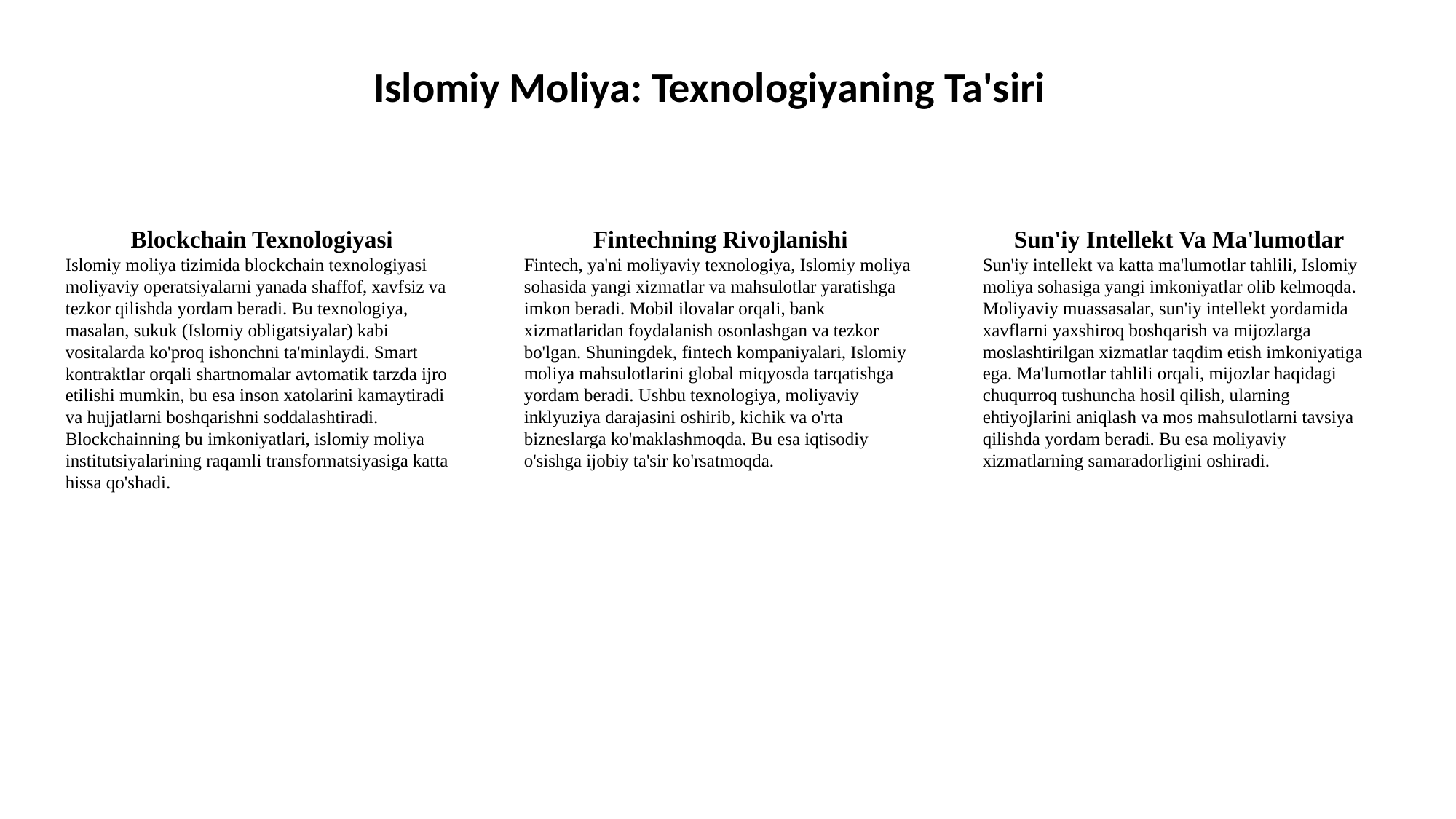

Islomiy Moliya: Texnologiyaning Ta'siri
Blockchain Texnologiyasi
Islomiy moliya tizimida blockchain texnologiyasi moliyaviy operatsiyalarni yanada shaffof, xavfsiz va tezkor qilishda yordam beradi. Bu texnologiya, masalan, sukuk (Islomiy obligatsiyalar) kabi vositalarda ko'proq ishonchni ta'minlaydi. Smart kontraktlar orqali shartnomalar avtomatik tarzda ijro etilishi mumkin, bu esa inson xatolarini kamaytiradi va hujjatlarni boshqarishni soddalashtiradi. Blockchainning bu imkoniyatlari, islomiy moliya institutsiyalarining raqamli transformatsiyasiga katta hissa qo'shadi.
Fintechning Rivojlanishi
Fintech, ya'ni moliyaviy texnologiya, Islomiy moliya sohasida yangi xizmatlar va mahsulotlar yaratishga imkon beradi. Mobil ilovalar orqali, bank xizmatlaridan foydalanish osonlashgan va tezkor bo'lgan. Shuningdek, fintech kompaniyalari, Islomiy moliya mahsulotlarini global miqyosda tarqatishga yordam beradi. Ushbu texnologiya, moliyaviy inklyuziya darajasini oshirib, kichik va o'rta bizneslarga ko'maklashmoqda. Bu esa iqtisodiy o'sishga ijobiy ta'sir ko'rsatmoqda.
Sun'iy Intellekt Va Ma'lumotlar
Sun'iy intellekt va katta ma'lumotlar tahlili, Islomiy moliya sohasiga yangi imkoniyatlar olib kelmoqda. Moliyaviy muassasalar, sun'iy intellekt yordamida xavflarni yaxshiroq boshqarish va mijozlarga moslashtirilgan xizmatlar taqdim etish imkoniyatiga ega. Ma'lumotlar tahlili orqali, mijozlar haqidagi chuqurroq tushuncha hosil qilish, ularning ehtiyojlarini aniqlash va mos mahsulotlarni tavsiya qilishda yordam beradi. Bu esa moliyaviy xizmatlarning samaradorligini oshiradi.